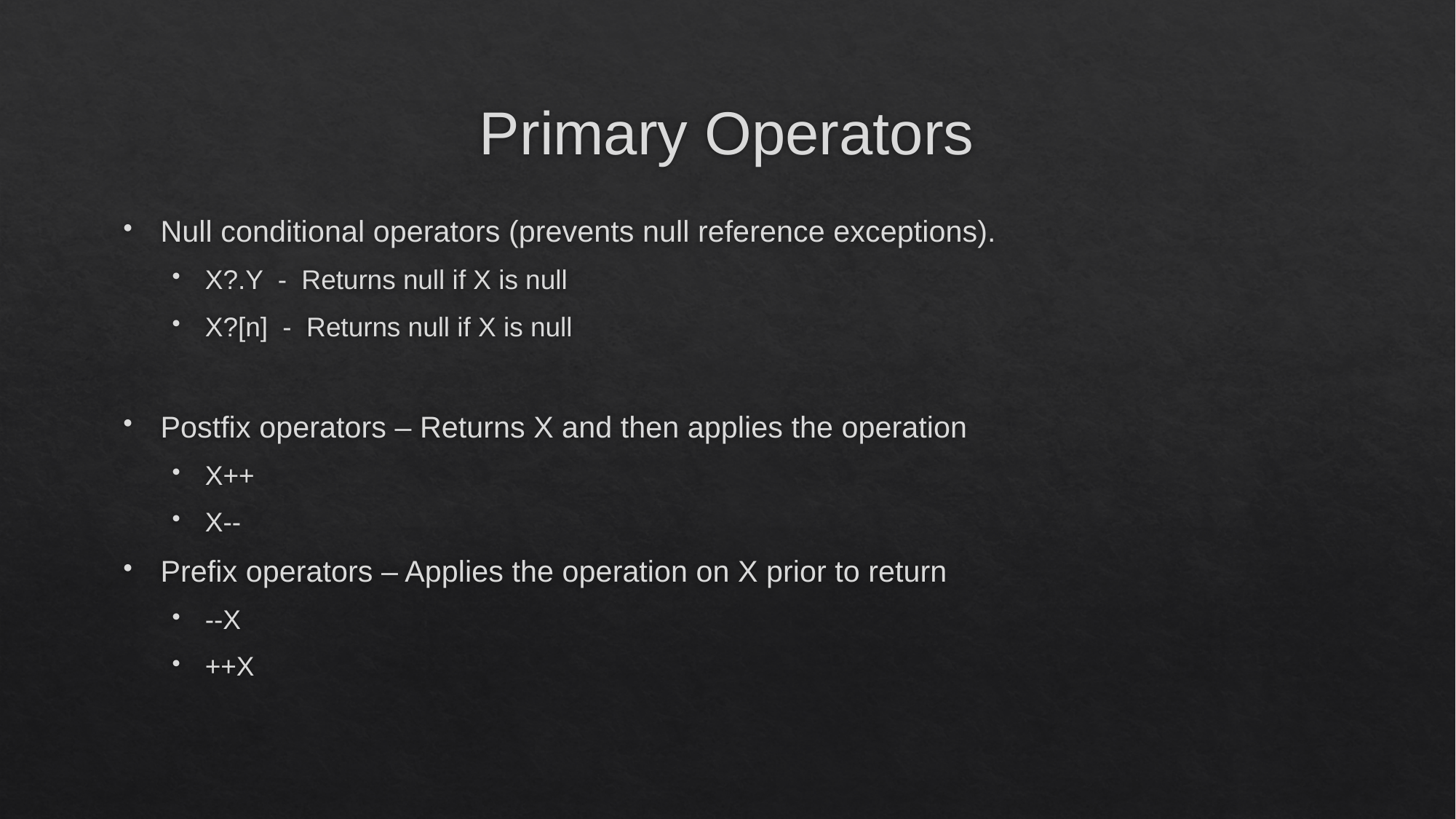

# Primary Operators
Null conditional operators (prevents null reference exceptions).
X?.Y  -  Returns null if X is null
X?[n]  -  Returns null if X is null

Postfix operators – Returns X and then applies the operation
X++
X--
Prefix operators – Applies the operation on X prior to return
--X
++X